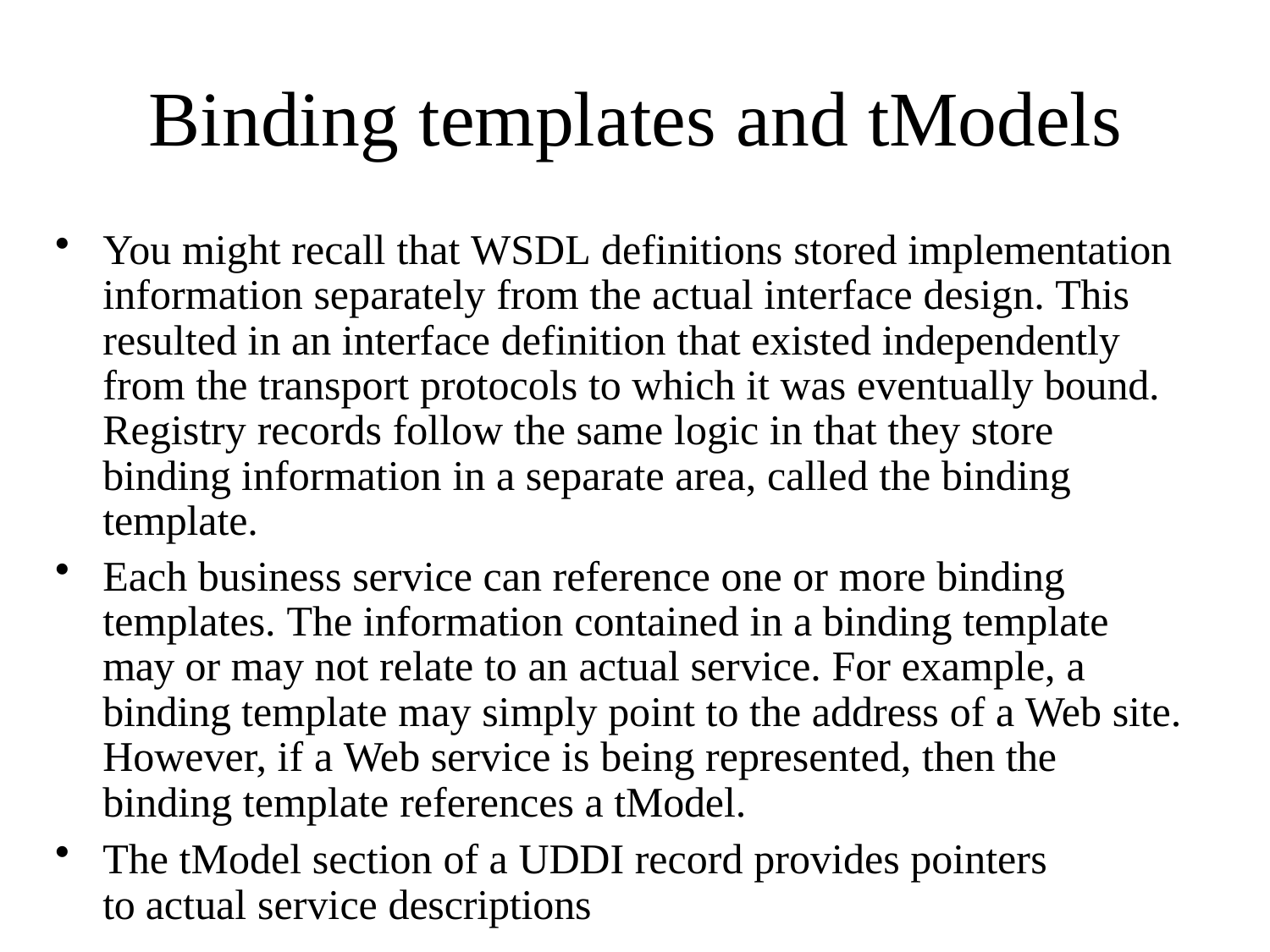

# Binding templates and tModels
You might recall that WSDL definitions stored implementation information separately from the actual interface design. This resulted in an interface definition that existed independently from the transport protocols to which it was eventually bound. Registry records follow the same logic in that they store binding information in a separate area, called the binding template.
Each business service can reference one or more binding templates. The information contained in a binding template may or may not relate to an actual service. For example, a binding template may simply point to the address of a Web site. However, if a Web service is being represented, then the binding template references a tModel.
The tModel section of a UDDI record provides pointers to actual service descriptions